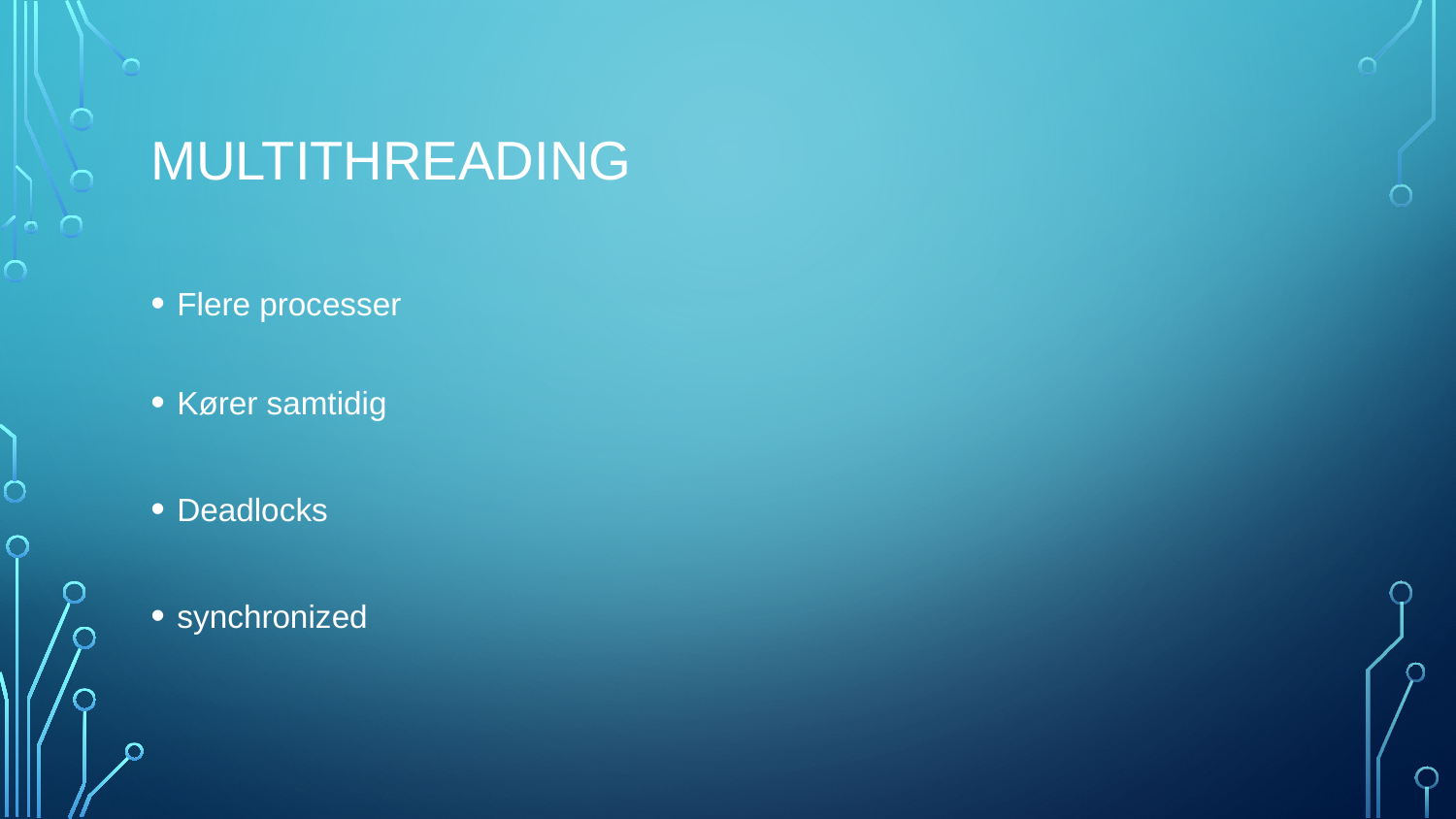

# Multithreading
Flere processer
Kører samtidig
Deadlocks
synchronized